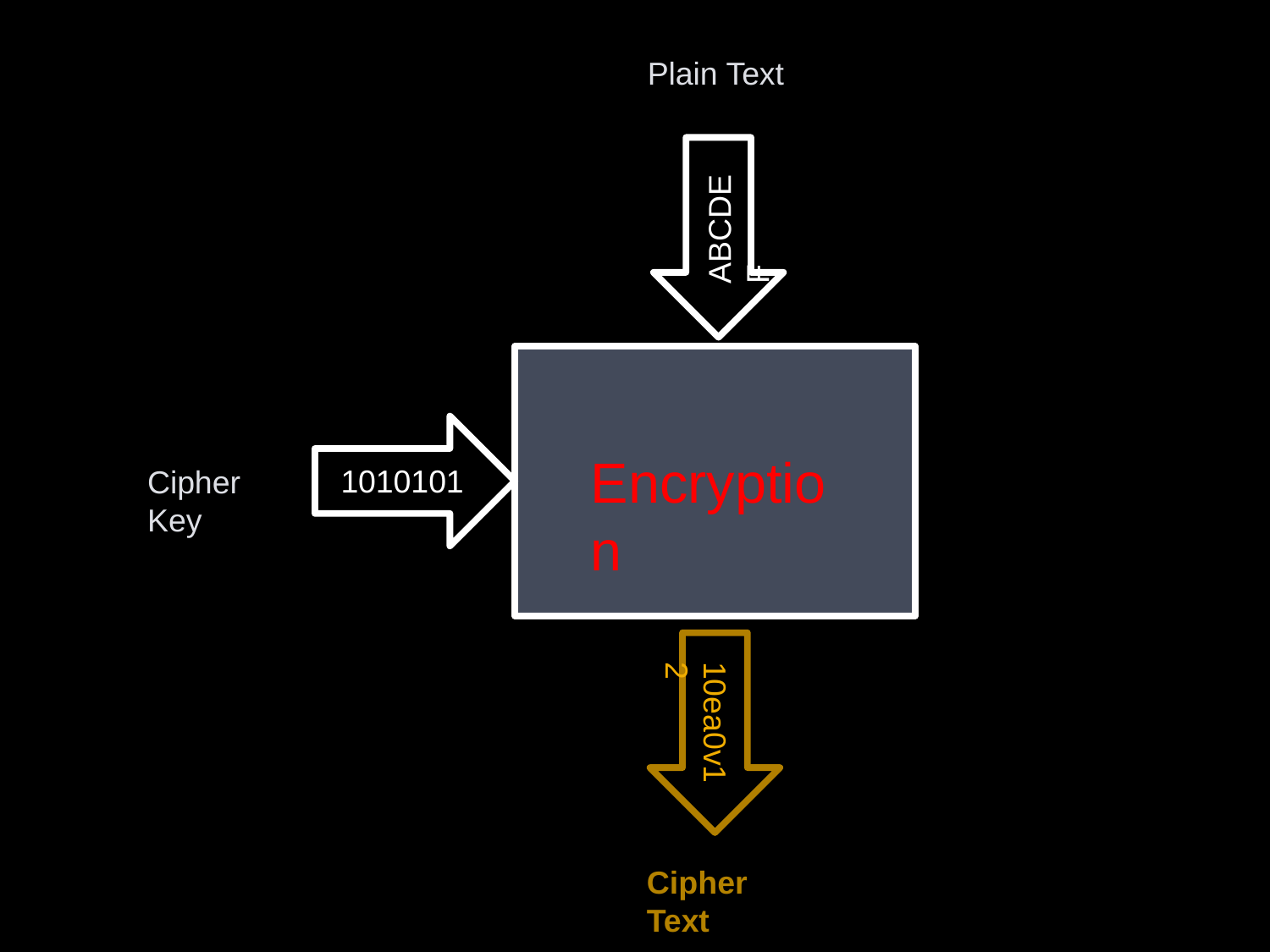

Plain Text

ABCDEF

1010101
Encryption
Cipher Key

10ea0v12
Cipher Text